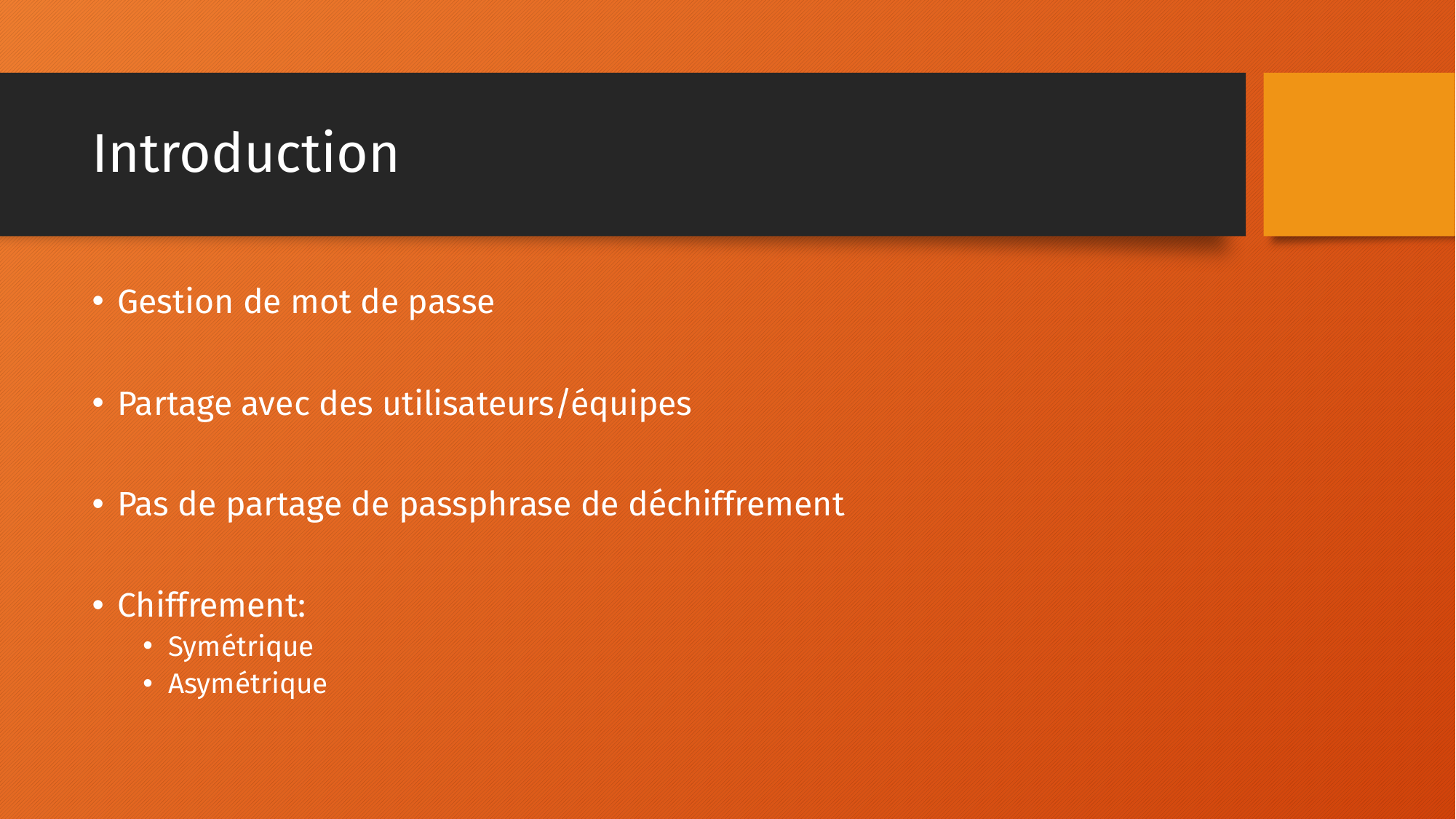

# Introduction
Gestion de mot de passe

Partage avec des utilisateurs/équipes

Pas de partage de passphrase de déchiffrement

Chiffrement:
Symétrique
Asymétrique